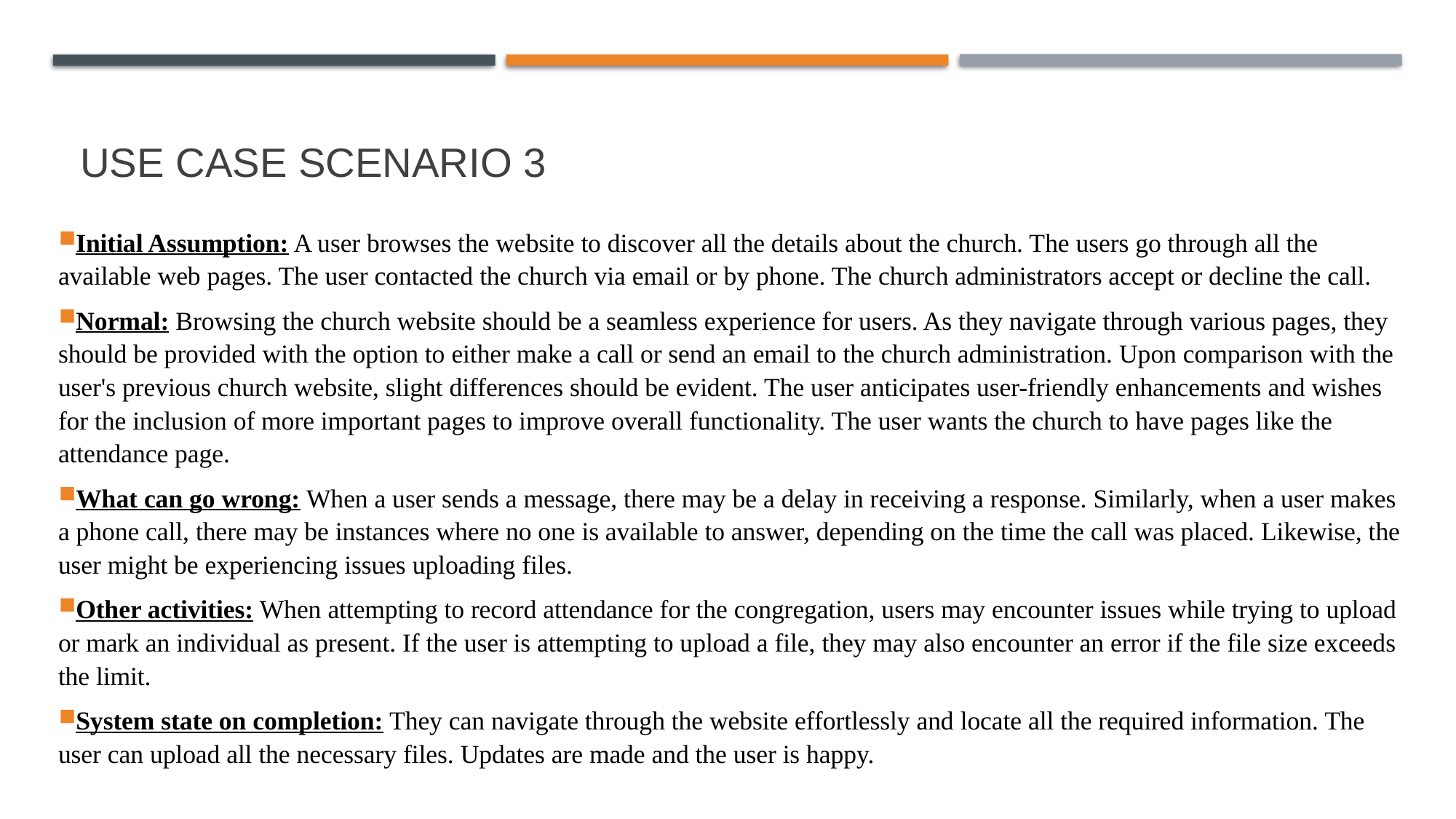

# USE case scenario 3
Initial Assumption: A user browses the website to discover all the details about the church. The users go through all the available web pages. The user contacted the church via email or by phone. The church administrators accept or decline the call.
Normal: Browsing the church website should be a seamless experience for users. As they navigate through various pages, they should be provided with the option to either make a call or send an email to the church administration. Upon comparison with the user's previous church website, slight differences should be evident. The user anticipates user-friendly enhancements and wishes for the inclusion of more important pages to improve overall functionality. The user wants the church to have pages like the attendance page.
What can go wrong: When a user sends a message, there may be a delay in receiving a response. Similarly, when a user makes a phone call, there may be instances where no one is available to answer, depending on the time the call was placed. Likewise, the user might be experiencing issues uploading files.
Other activities: When attempting to record attendance for the congregation, users may encounter issues while trying to upload or mark an individual as present. If the user is attempting to upload a file, they may also encounter an error if the file size exceeds the limit.
System state on completion: They can navigate through the website effortlessly and locate all the required information. The user can upload all the necessary files. Updates are made and the user is happy.